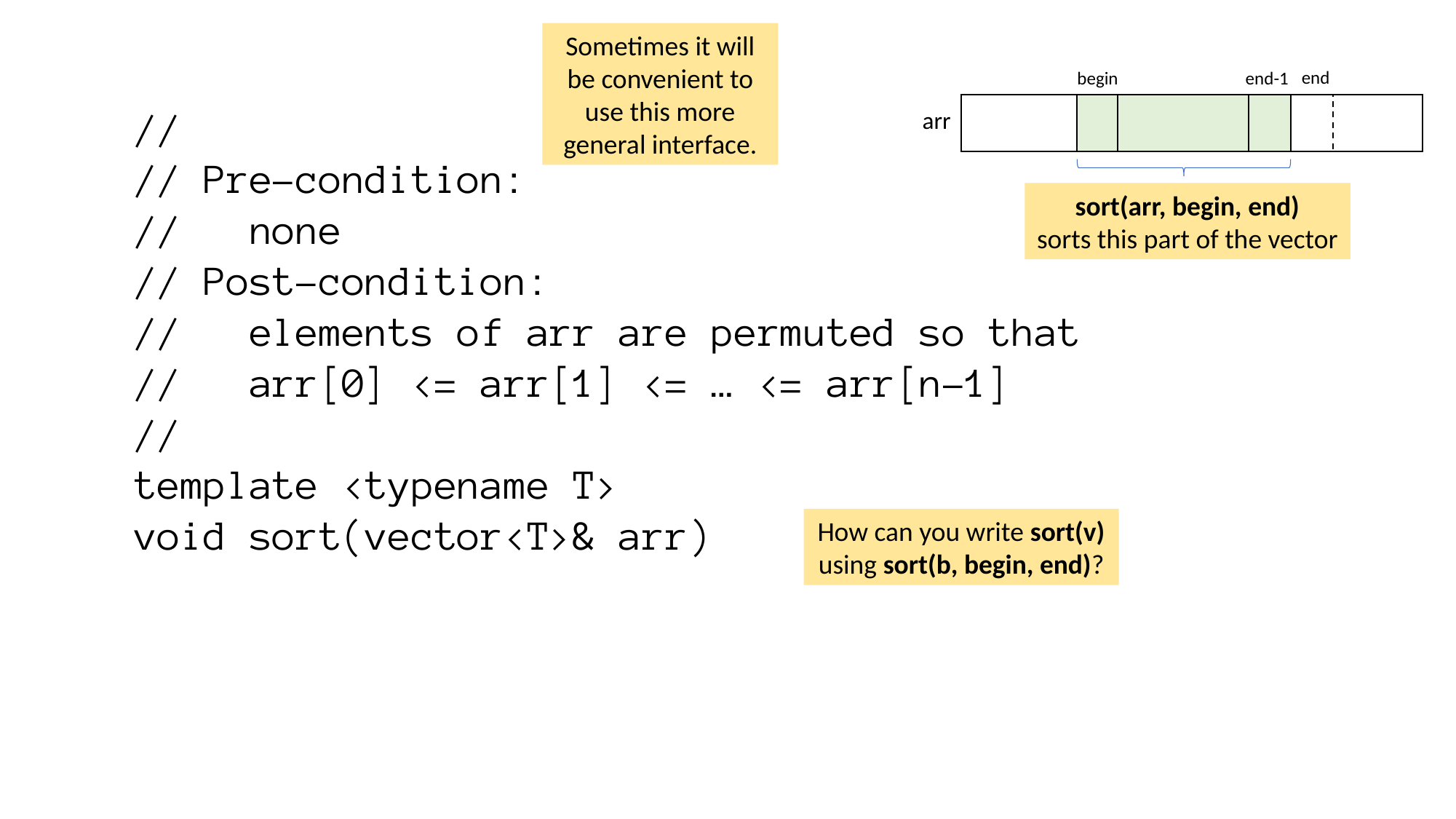

Sometimes it will be convenient to use this more general interface.
end

begin
end-1

//
// Pre-condition:
//   none
// Post-condition:
//   elements of arr are permuted so that
//   arr[0] <= arr[1] <= … <= arr[n-1]
//
template <typename T>
void sort(vector<T>& arr)

arr
sort(arr, begin, end)
sorts this part of the vector
How can you write sort(v) using sort(b, begin, end)?